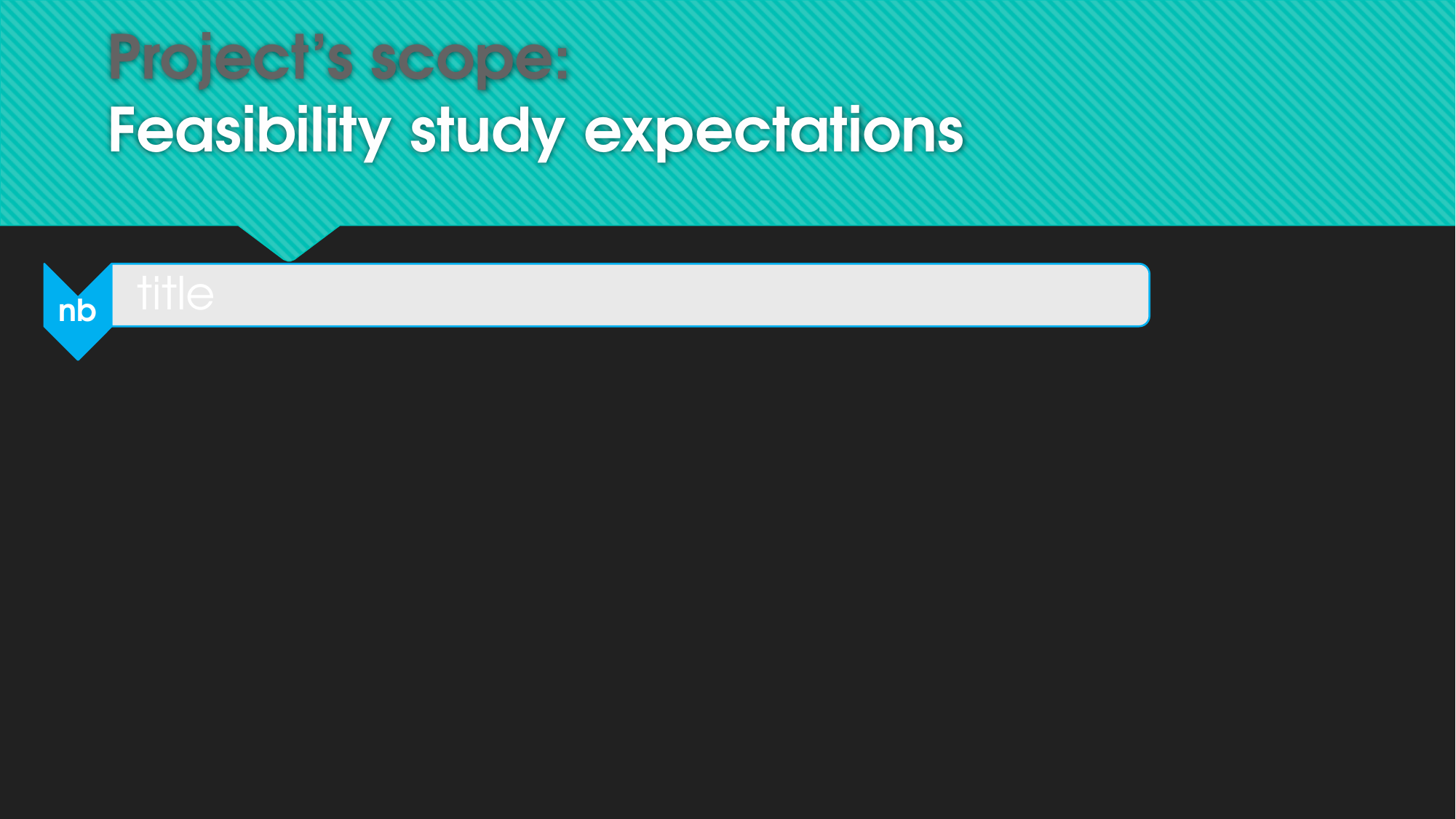

# Project’s scope: Feasibility study expectations
nb
title